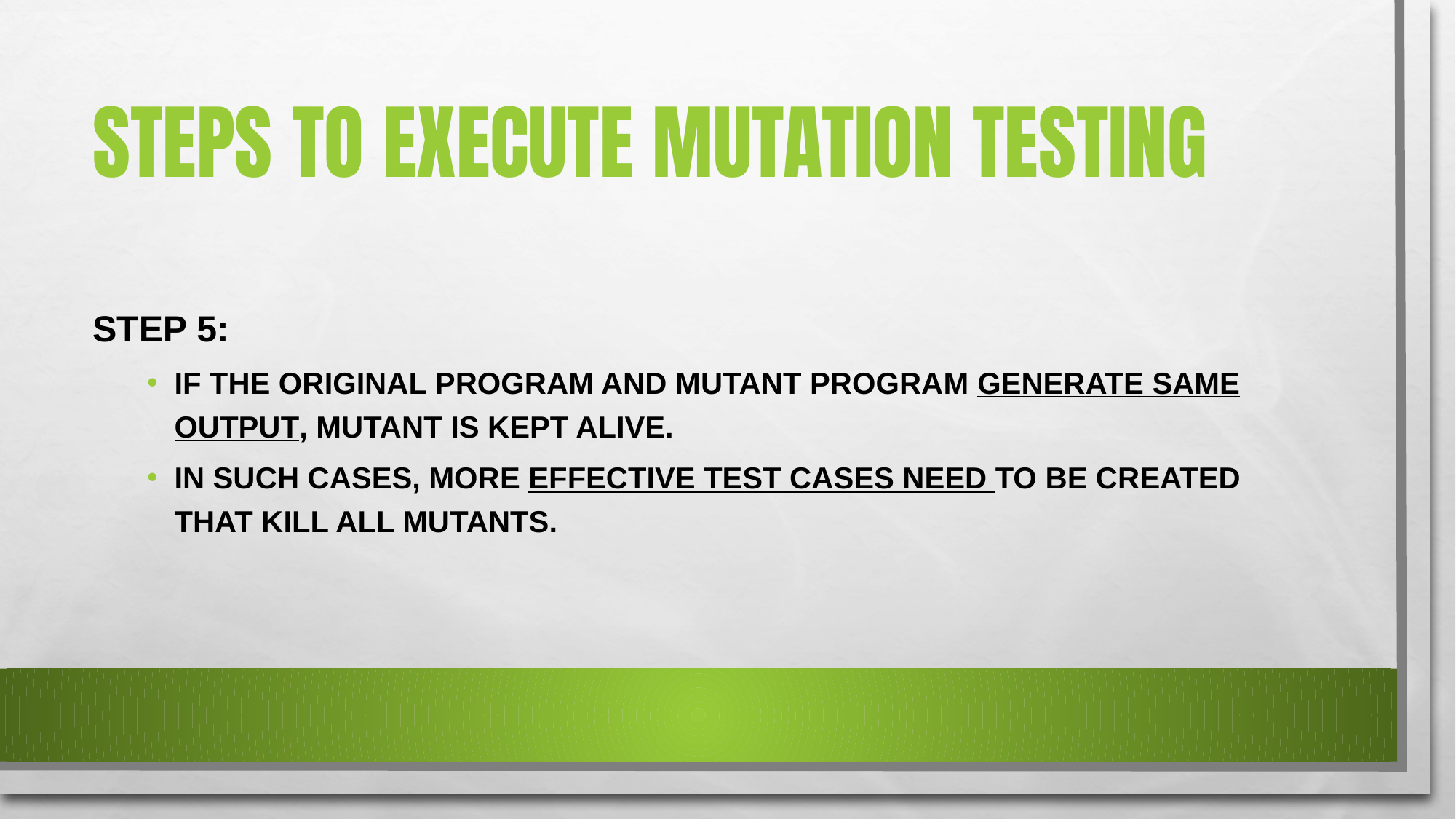

# STEPS TO EXECUTE MUTATION TESTING
STEP 5:
IF THE ORIGINAL PROGRAM AND MUTANT PROGRAM GENERATE SAME OUTPUT, MUTANT IS KEPT ALIVE.
IN SUCH CASES, MORE EFFECTIVE TEST CASES NEED TO BE CREATED THAT KILL ALL MUTANTS.